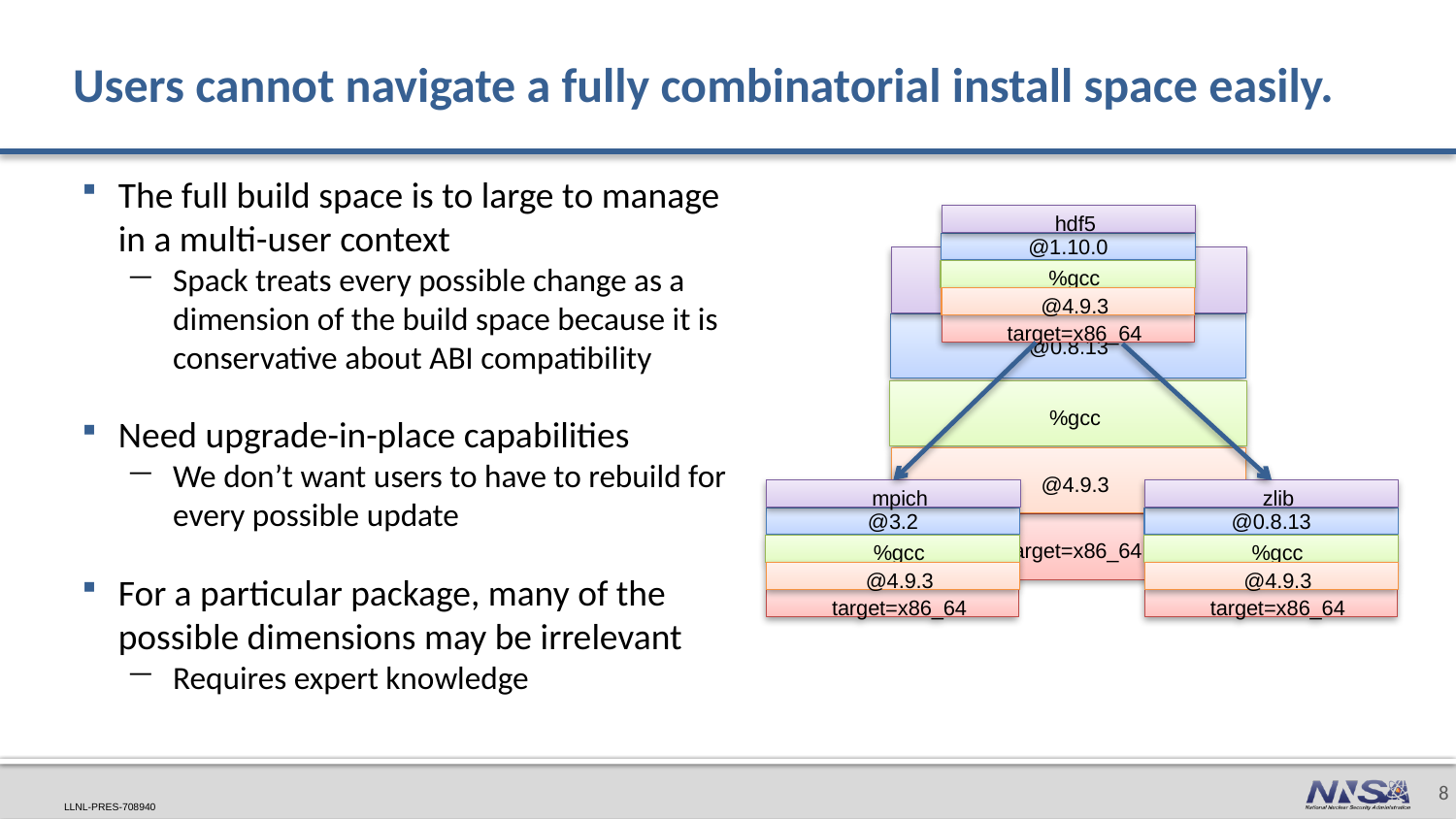

# Users cannot navigate a fully combinatorial install space easily.
The full build space is to large to manage in a multi-user context
Spack treats every possible change as a dimension of the build space because it is conservative about ABI compatibility
Need upgrade-in-place capabilities
We don’t want users to have to rebuild for every possible update
For a particular package, many of the possible dimensions may be irrelevant
Requires expert knowledge
hdf5
@1.10.0
zlib
%gcc
@4.9.3
@0.8.13
target=x86_64
%gcc
@4.9.3
mpich
zlib
@3.2
@0.8.13
target=x86_64
%gcc
%gcc
@4.9.3
@4.9.3
target=x86_64
target=x86_64